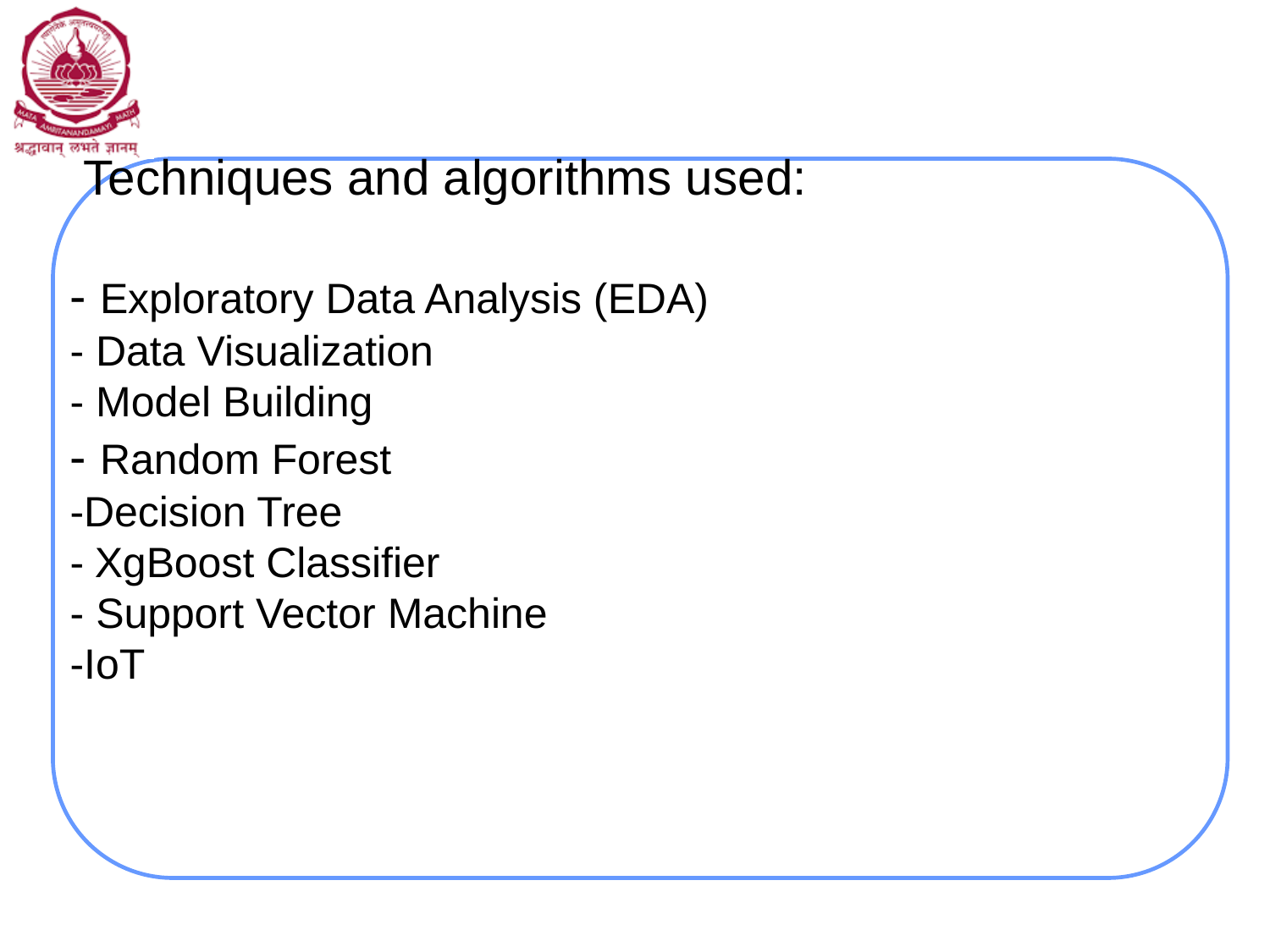

# Techniques and algorithms used: - Exploratory Data Analysis (EDA) - Data Visualization - Model Building - Random Forest -Decision Tree - XgBoost Classifier - Support Vector Machine -IoT